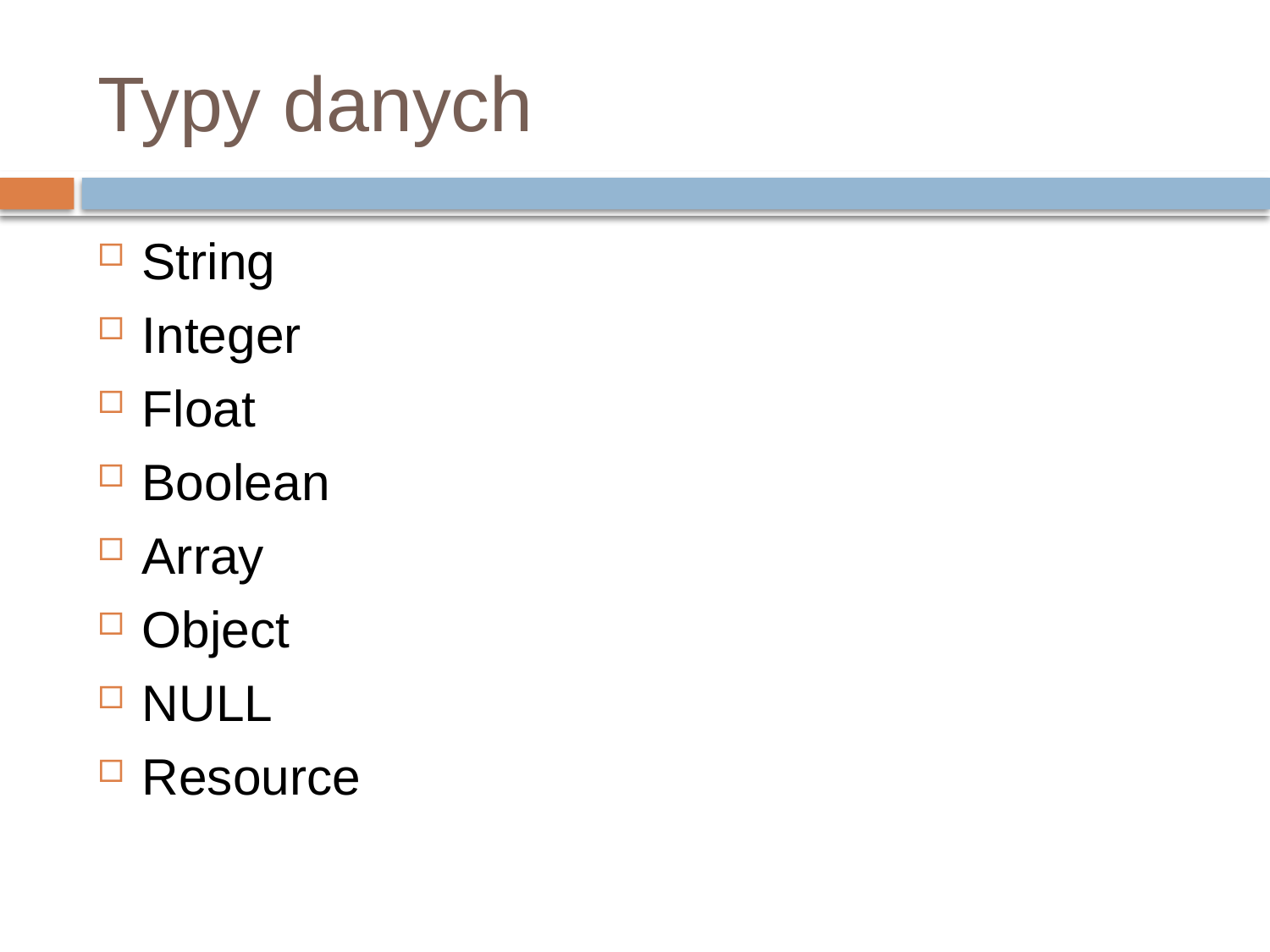

# Typy danych
String
Integer
Float
Boolean
Array
Object
NULL
Resource